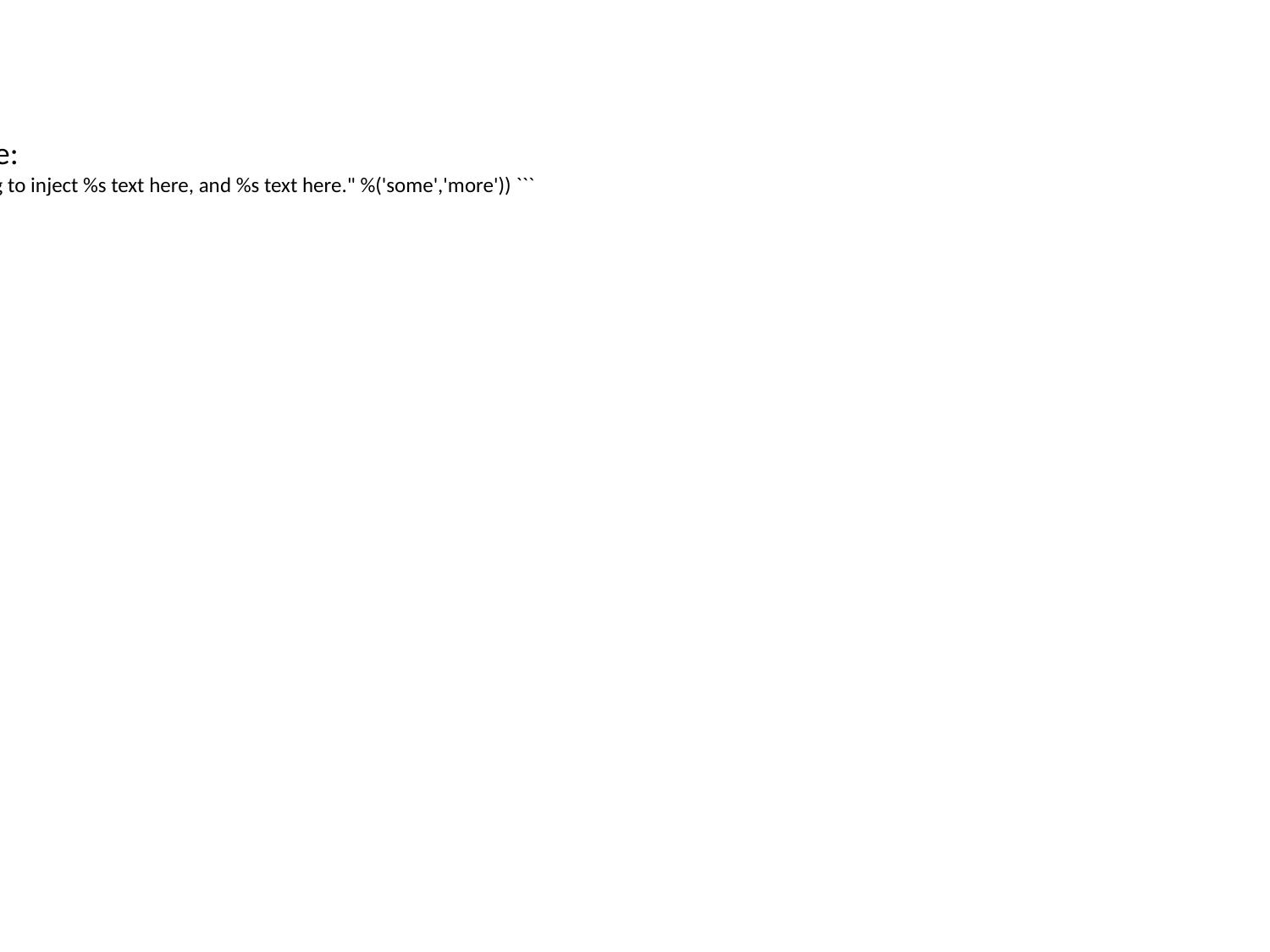

Python Code:
``` print("I'm going to inject %s text here, and %s text here." %('some','more')) ```